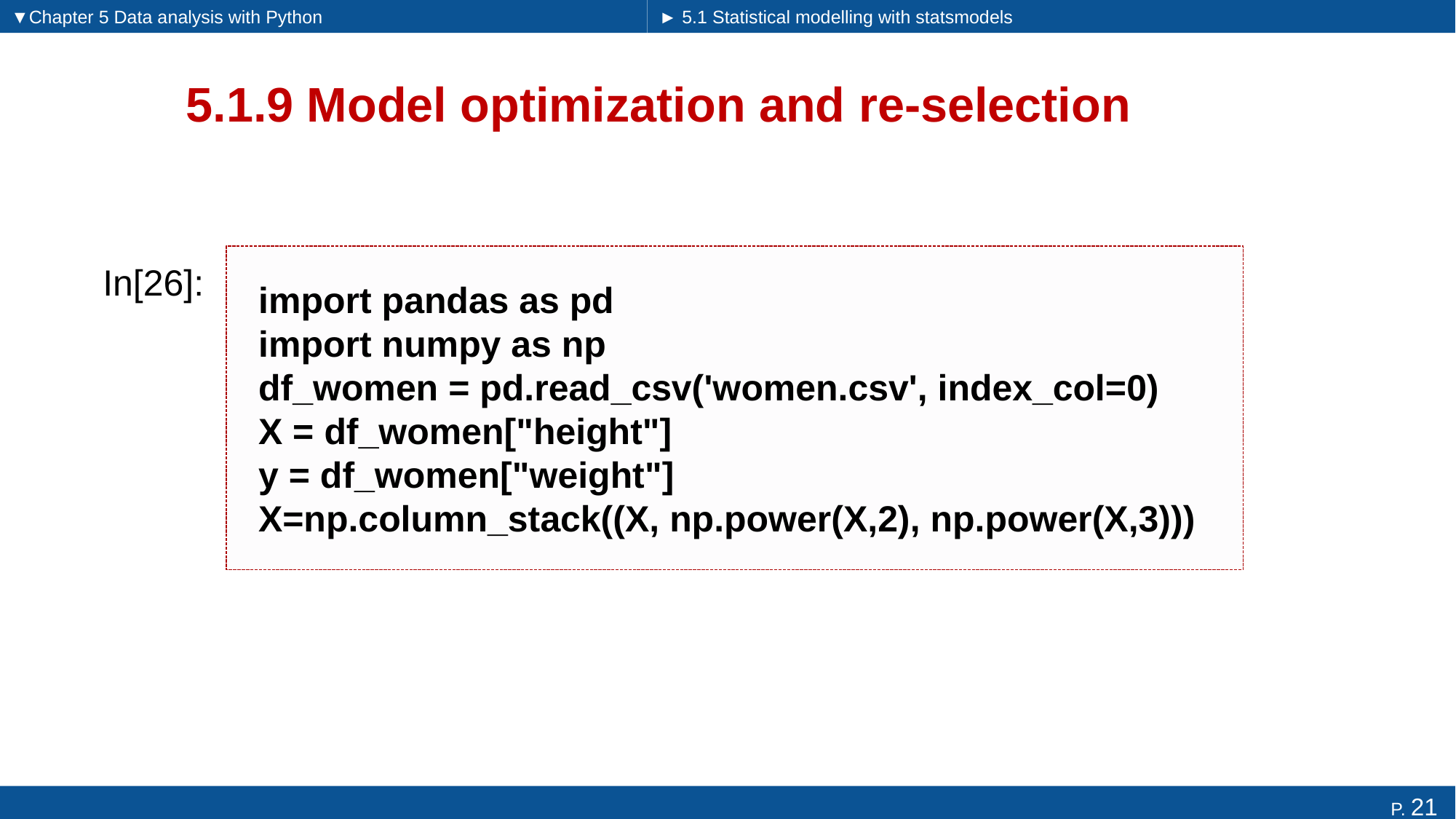

▼Chapter 5 Data analysis with Python
► 5.1 Statistical modelling with statsmodels
# 5.1.9 Model optimization and re-selection
import pandas as pd
import numpy as np
df_women = pd.read_csv('women.csv', index_col=0)
X = df_women["height"]
y = df_women["weight"]
X=np.column_stack((X, np.power(X,2), np.power(X,3)))
In[26]: